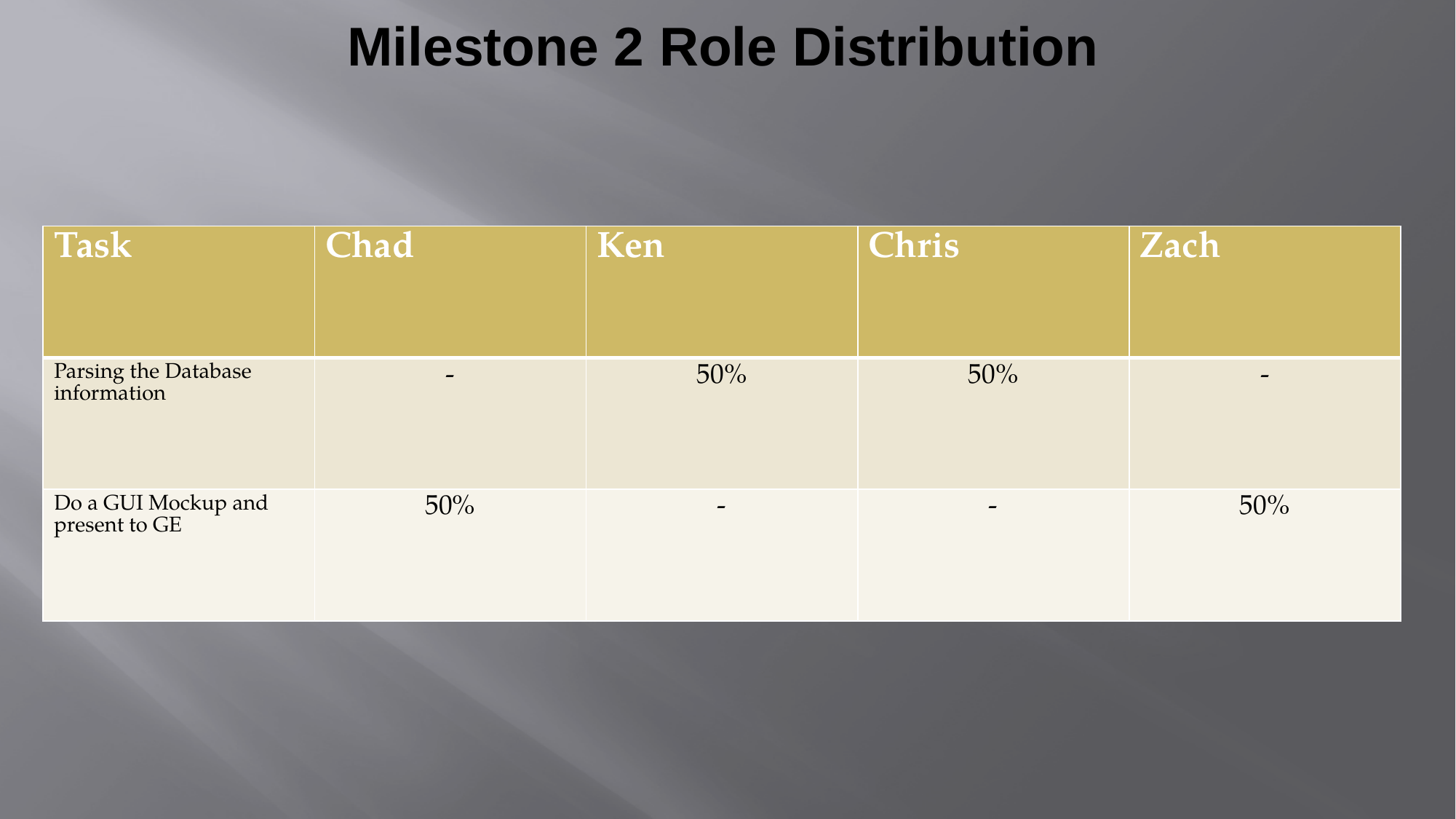

# Milestone 2 Role Distribution
| Task | Chad | Ken | Chris | Zach |
| --- | --- | --- | --- | --- |
| Parsing the Database information | - | 50% | 50% | - |
| Do a GUI Mockup and present to GE | 50% | - | - | 50% |